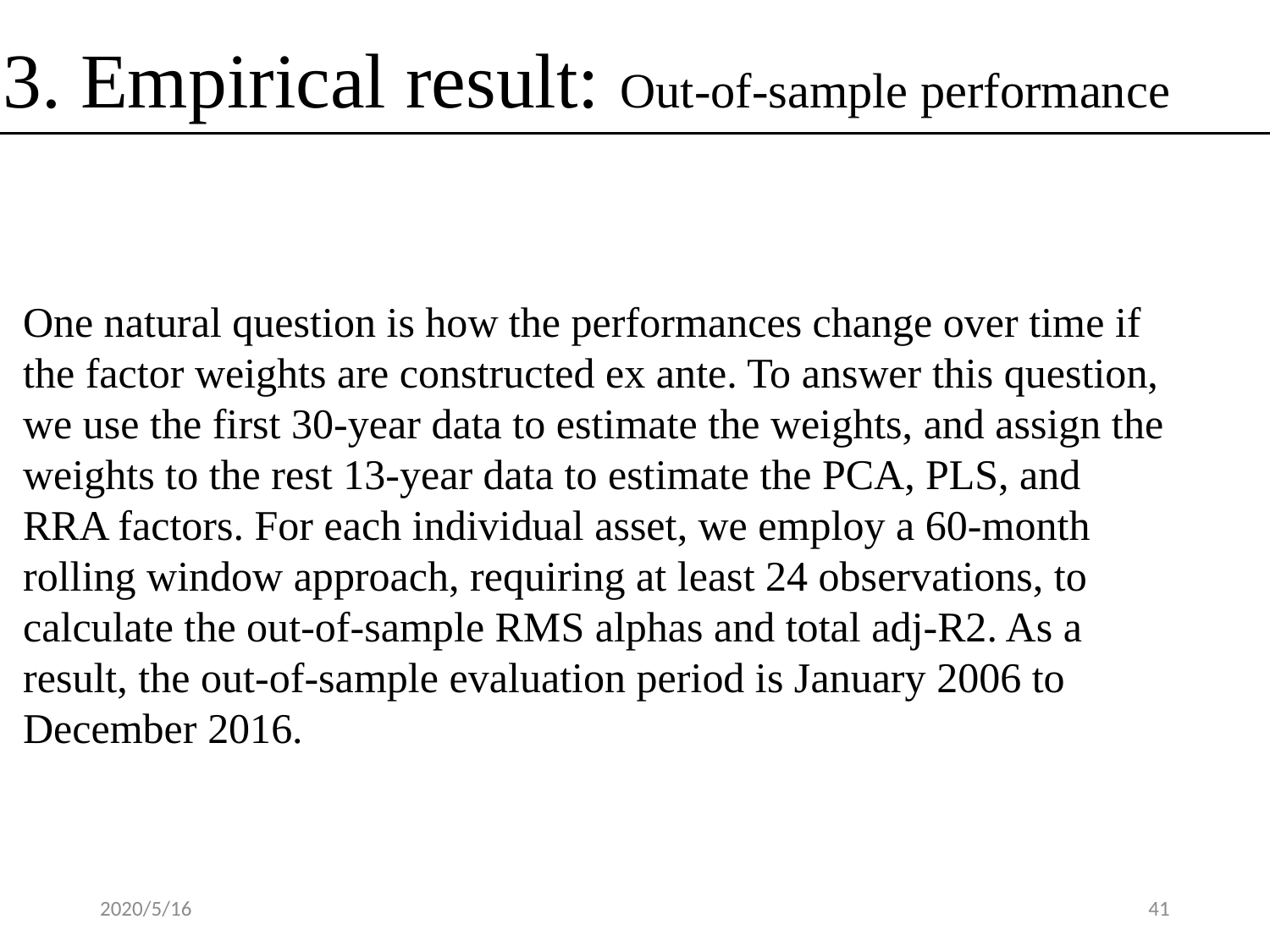

3. Empirical result: Out-of-sample performance
One natural question is how the performances change over time if the factor weights are constructed ex ante. To answer this question, we use the first 30-year data to estimate the weights, and assign the weights to the rest 13-year data to estimate the PCA, PLS, and RRA factors. For each individual asset, we employ a 60-month rolling window approach, requiring at least 24 observations, to calculate the out-of-sample RMS alphas and total adj-R2. As a result, the out-of-sample evaluation period is January 2006 to December 2016.
2020/5/16
41